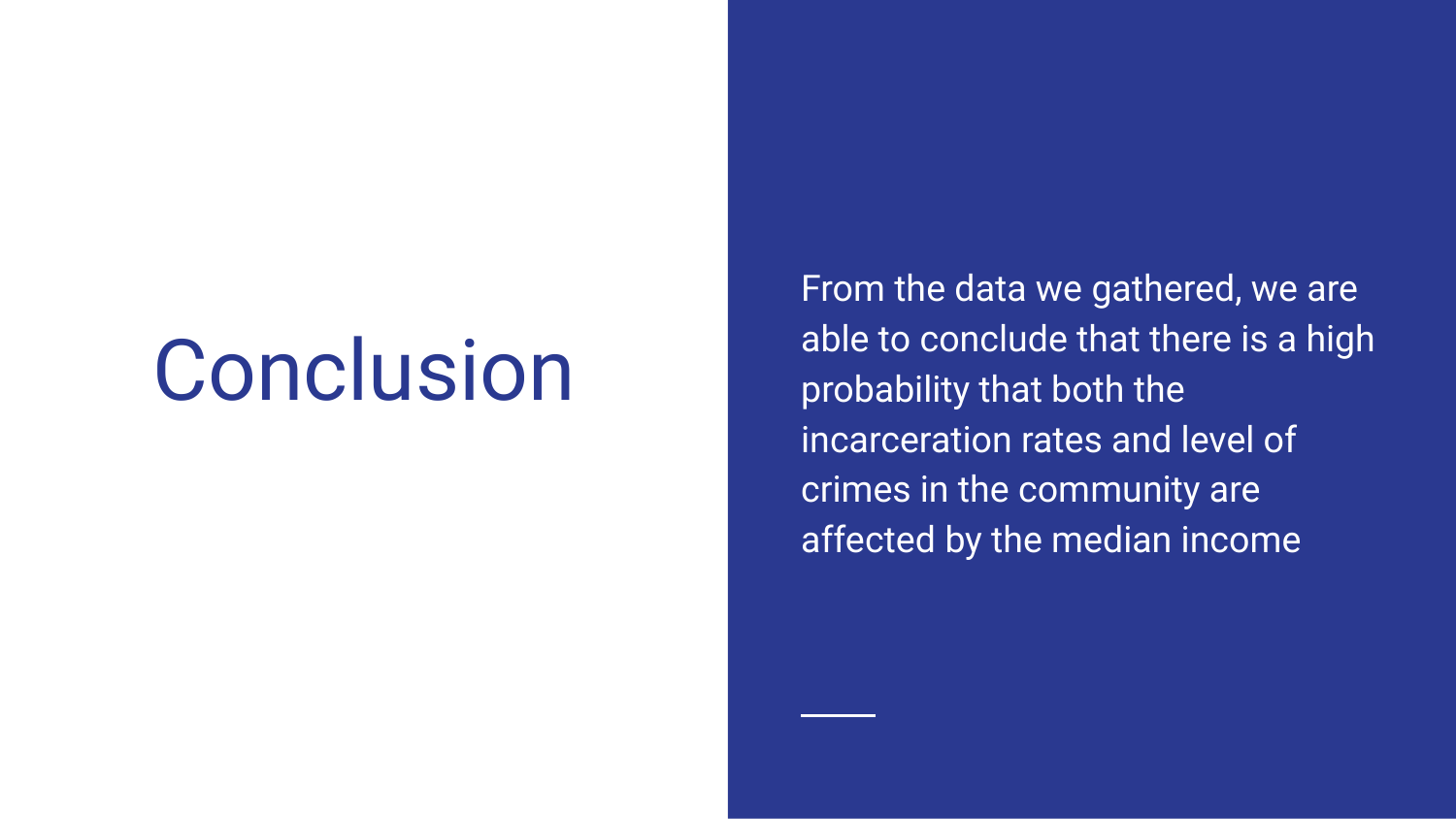

From the data we gathered, we are able to conclude that there is a high probability that both the incarceration rates and level of crimes in the community are affected by the median income
# Conclusion